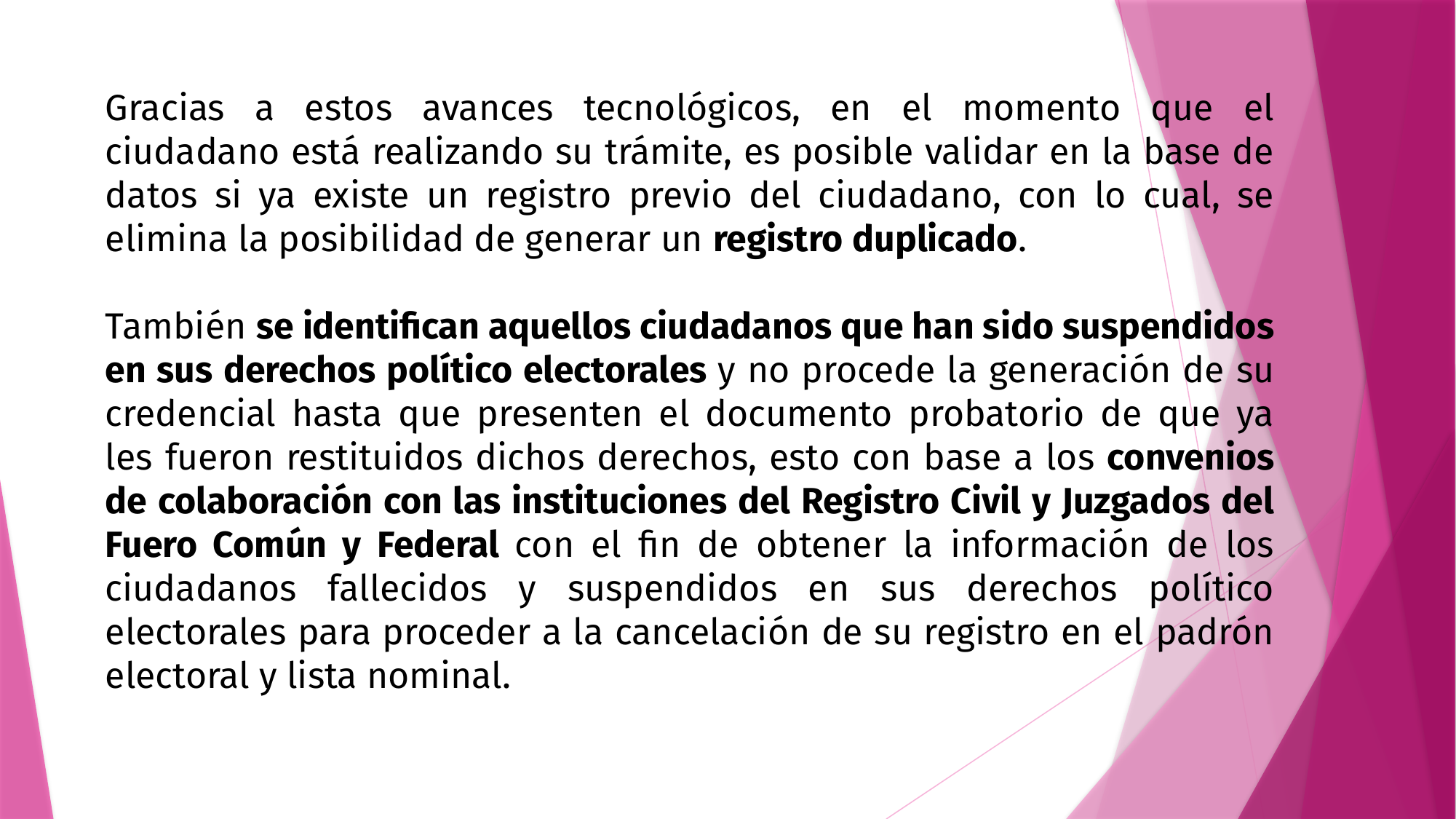

Gracias a estos avances tecnológicos, en el momento que el ciudadano está realizando su trámite, es posible validar en la base de datos si ya existe un registro previo del ciudadano, con lo cual, se elimina la posibilidad de generar un registro duplicado.

También se identifican aquellos ciudadanos que han sido suspendidos en sus derechos político electorales y no procede la generación de su credencial hasta que presenten el documento probatorio de que ya les fueron restituidos dichos derechos, esto con base a los convenios de colaboración con las instituciones del Registro Civil y Juzgados del Fuero Común y Federal con el fin de obtener la información de los ciudadanos fallecidos y suspendidos en sus derechos político electorales para proceder a la cancelación de su registro en el padrón electoral y lista nominal.